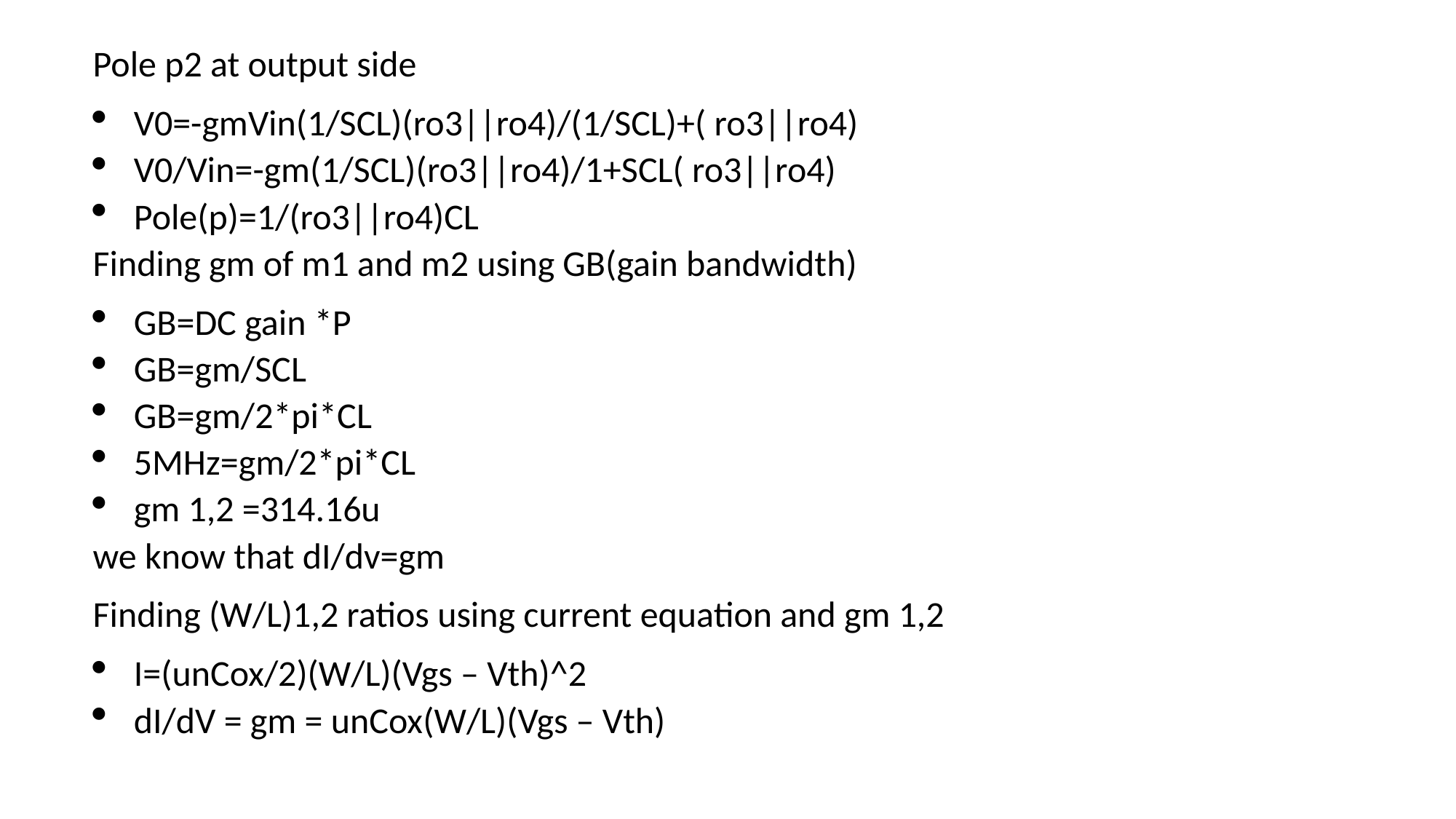

Pole p2 at output side
V0=-gmVin(1/SCL)(ro3||ro4)/(1/SCL)+( ro3||ro4)
V0/Vin=-gm(1/SCL)(ro3||ro4)/1+SCL( ro3||ro4)
Pole(p)=1/(ro3||ro4)CL
Finding gm of m1 and m2 using GB(gain bandwidth)
GB=DC gain *P
GB=gm/SCL
GB=gm/2*pi*CL
5MHz=gm/2*pi*CL
gm 1,2 =314.16u
we know that dI/dv=gm
Finding (W/L)1,2 ratios using current equation and gm 1,2
I=(unCox/2)(W/L)(Vgs – Vth)^2
dI/dV = gm = unCox(W/L)(Vgs – Vth)